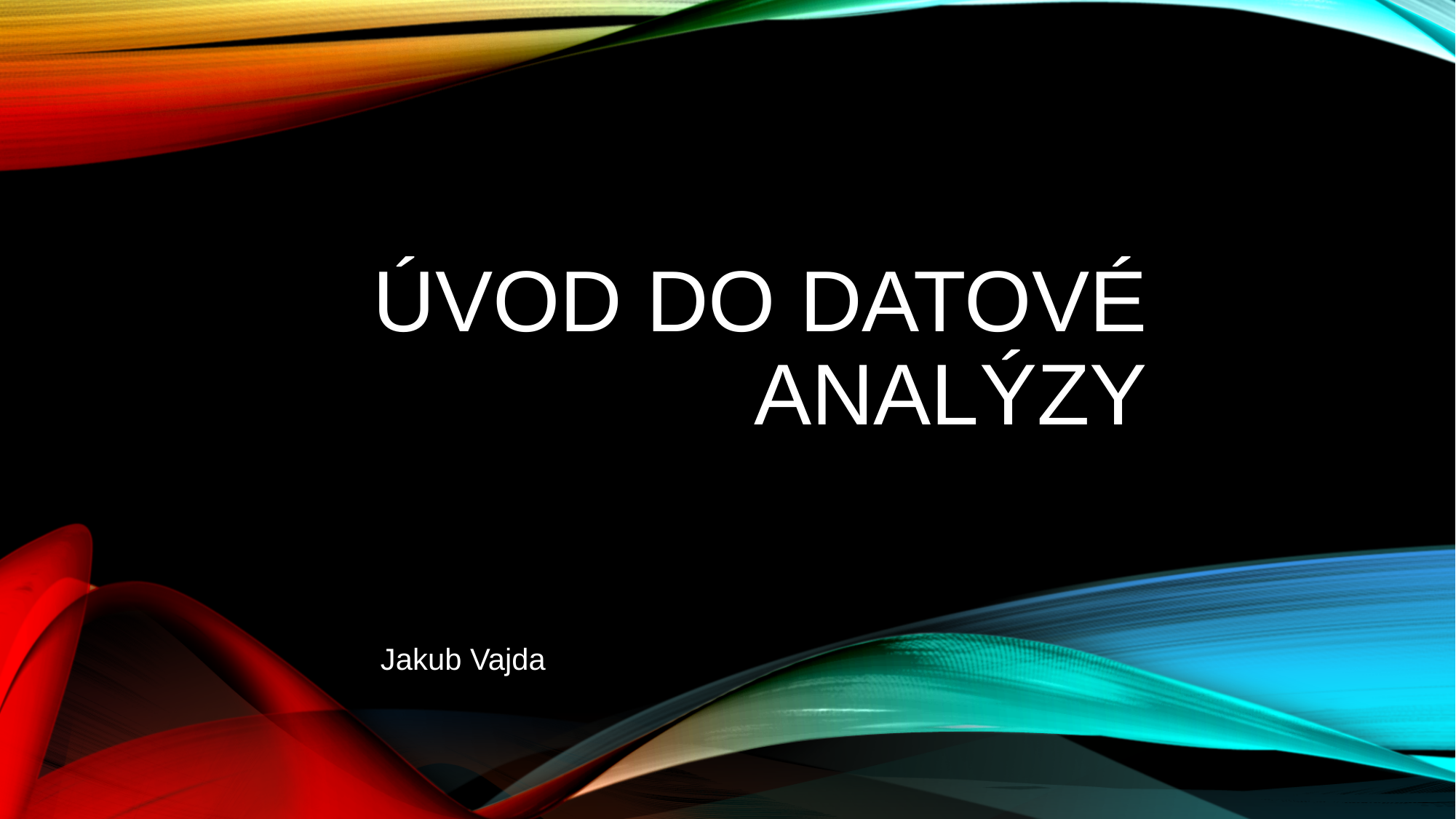

# Úvod do datové analýzy

Jakub Vajda